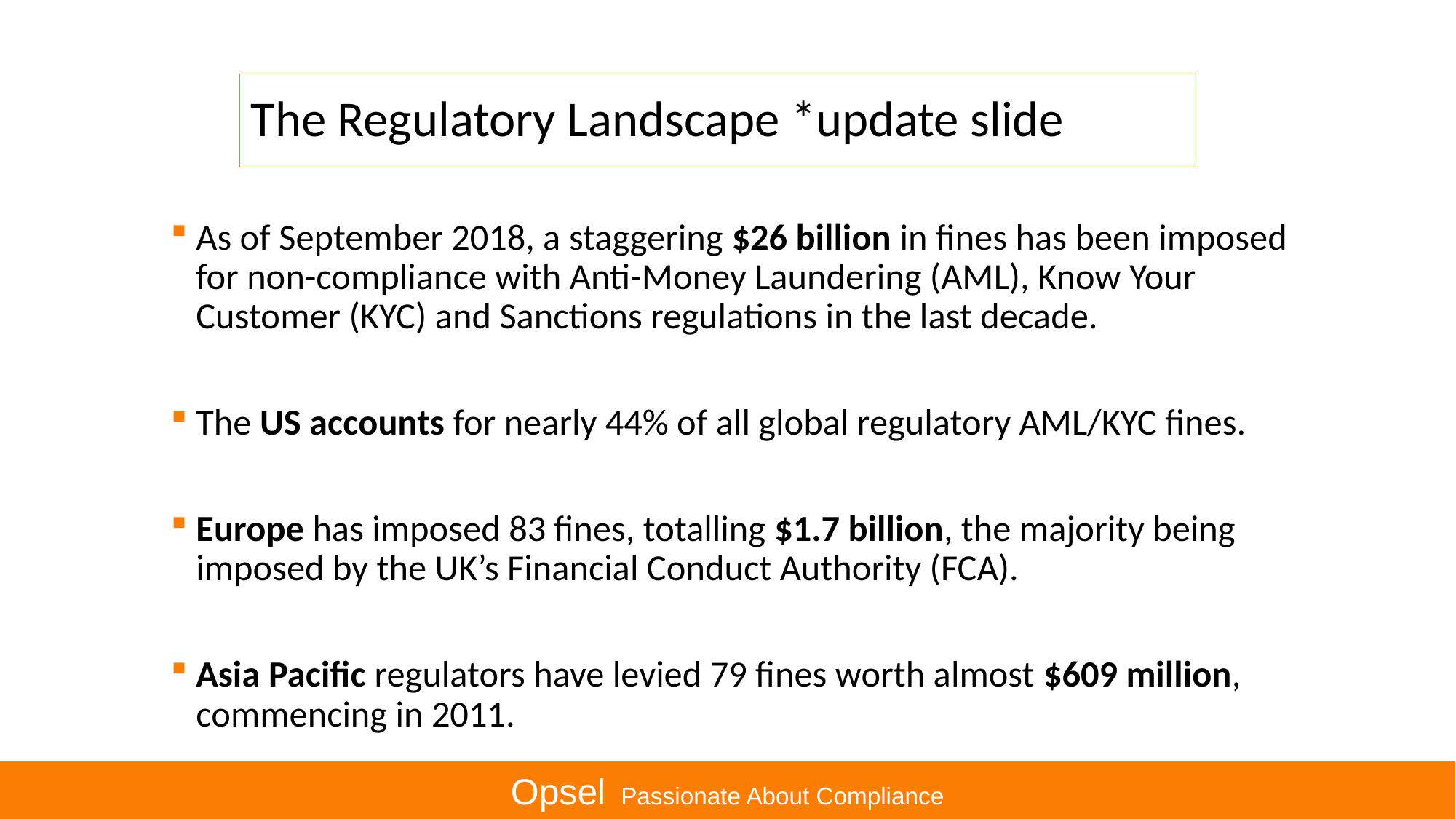

# The Regulatory Landscape *update slide
As of September 2018, a staggering $26 billion in fines has been imposed for non-compliance with Anti-Money Laundering (AML), Know Your Customer (KYC) and Sanctions regulations in the last decade.

The US accounts for nearly 44% of all global regulatory AML/KYC fines.

Europe has imposed 83 fines, totalling $1.7 billion, the majority being imposed by the UK’s Financial Conduct Authority (FCA).

Asia Pacific regulators have levied 79 fines worth almost $609 million, commencing in 2011.

Opsel  Passionate About Compliance